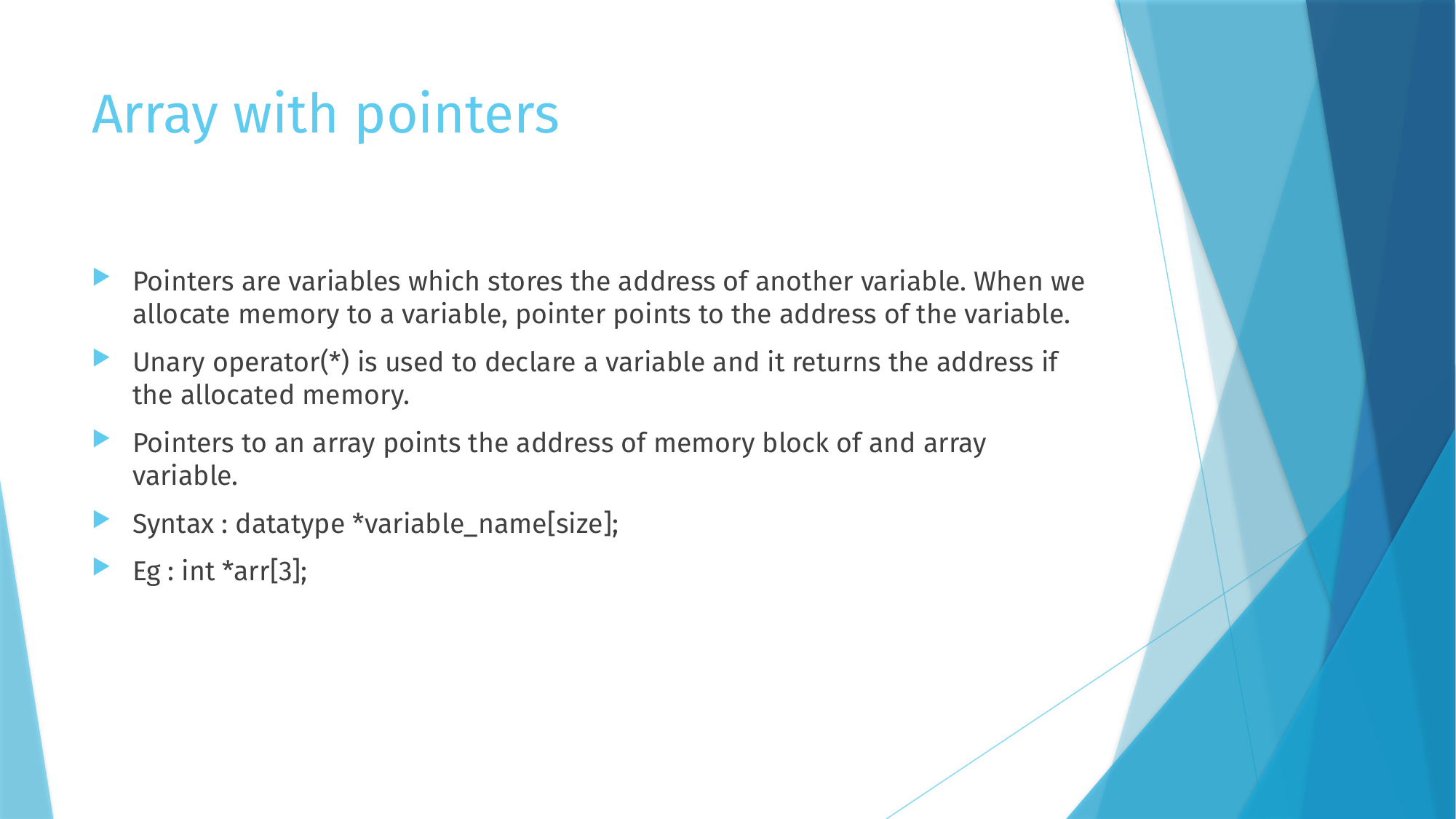

# Array with pointers
Pointers are variables which stores the address of another variable. When we allocate memory to a variable, pointer points to the address of the variable.
Unary operator(*) is used to declare a variable and it returns the address if the allocated memory.
Pointers to an array points the address of memory block of and array variable.
Syntax : datatype *variable_name[size];
Eg : int *arr[3];